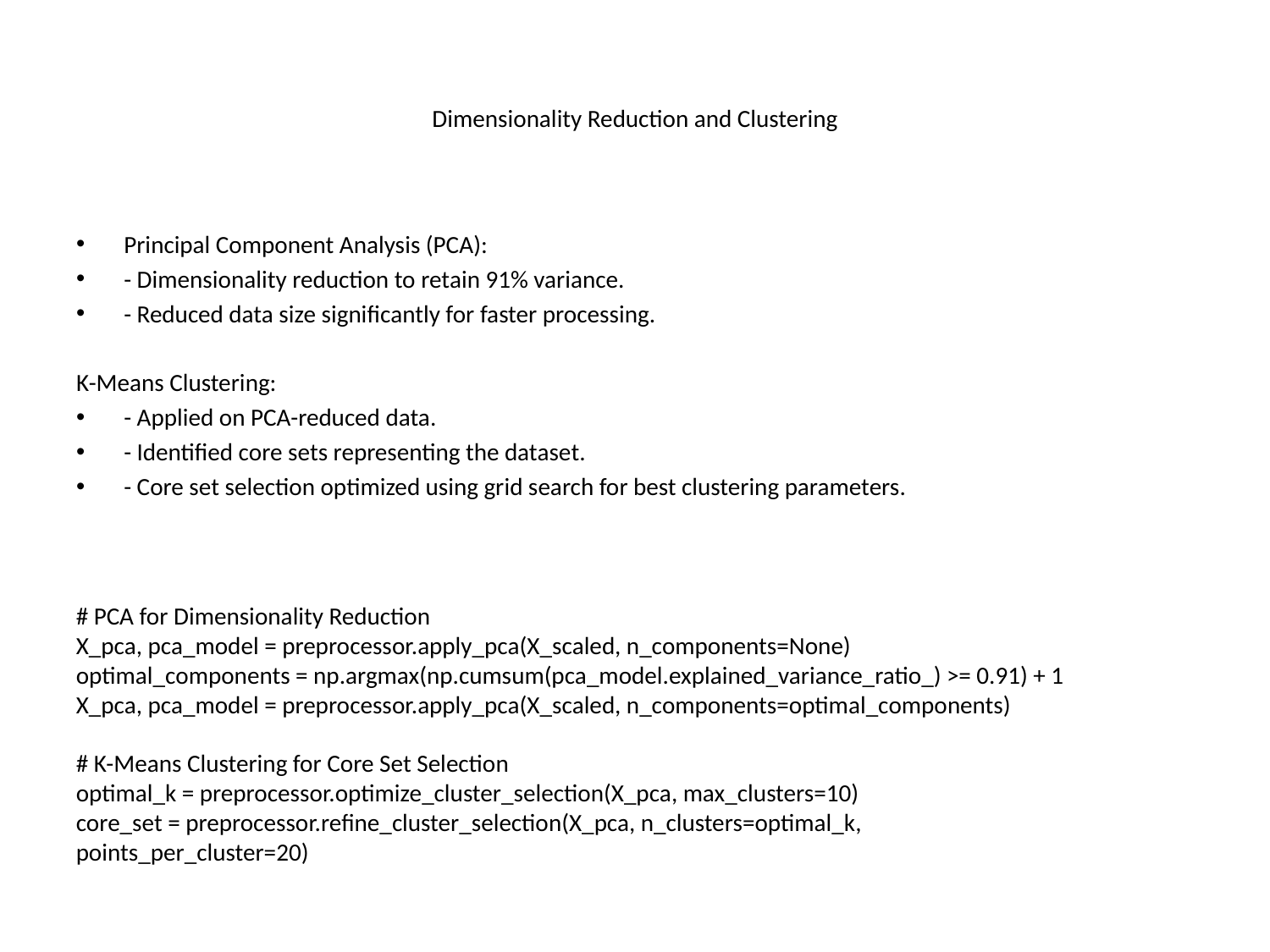

# Dimensionality Reduction and Clustering
Principal Component Analysis (PCA):
- Dimensionality reduction to retain 91% variance.
- Reduced data size significantly for faster processing.

K-Means Clustering:
- Applied on PCA-reduced data.
- Identified core sets representing the dataset.
- Core set selection optimized using grid search for best clustering parameters.
# PCA for Dimensionality Reduction
X_pca, pca_model = preprocessor.apply_pca(X_scaled, n_components=None)
optimal_components = np.argmax(np.cumsum(pca_model.explained_variance_ratio_) >= 0.91) + 1
X_pca, pca_model = preprocessor.apply_pca(X_scaled, n_components=optimal_components)

# K-Means Clustering for Core Set Selection
optimal_k = preprocessor.optimize_cluster_selection(X_pca, max_clusters=10)
core_set = preprocessor.refine_cluster_selection(X_pca, n_clusters=optimal_k, points_per_cluster=20)